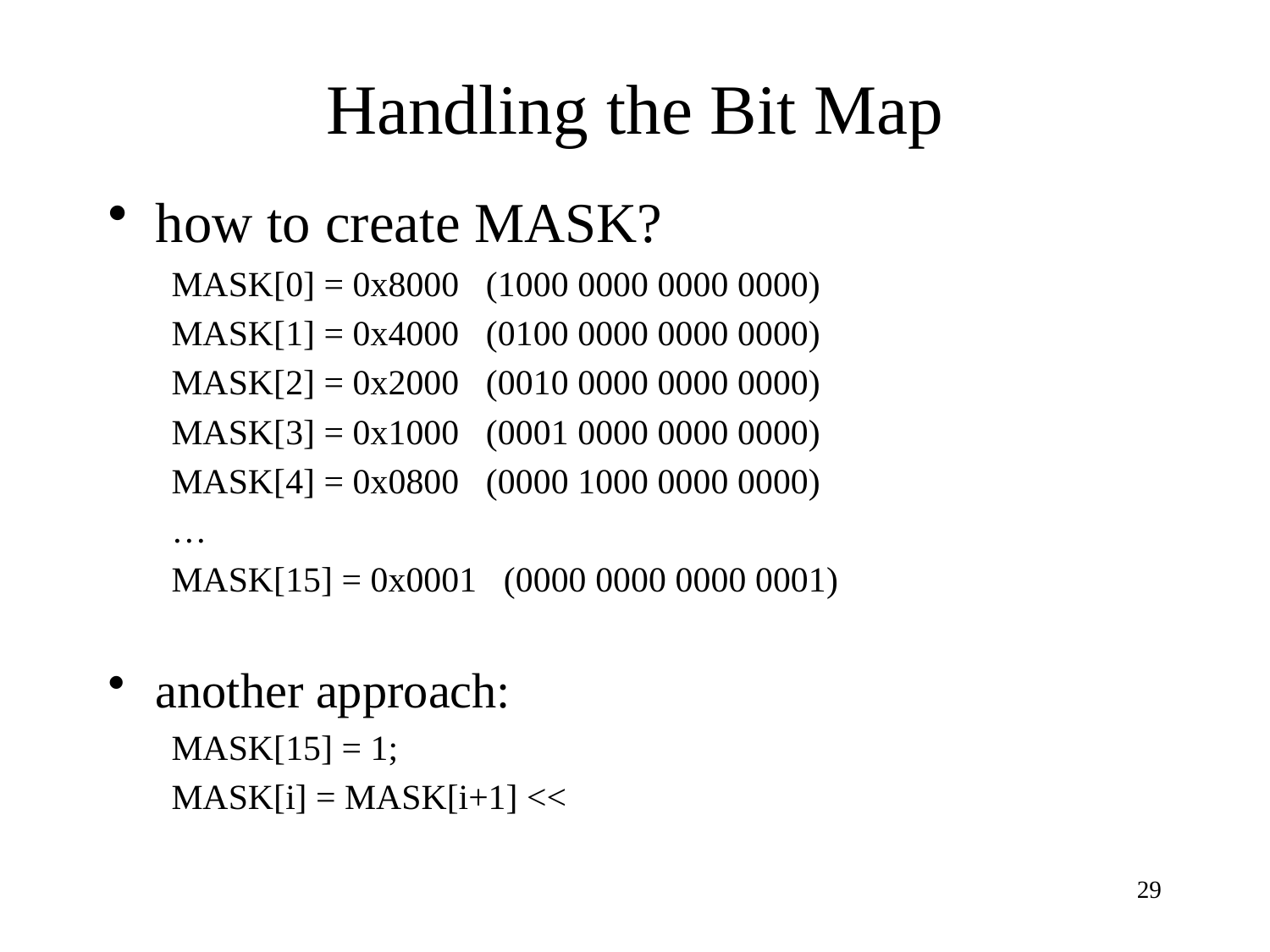

# Handling the Bit Map
how to create MASK?
MASK[0] = 0x8000   (1000 0000 0000 0000)
MASK[1] = 0x4000   (0100 0000 0000 0000)
MASK[2] = 0x2000   (0010 0000 0000 0000)
MASK[3] = 0x1000   (0001 0000 0000 0000)
MASK[4] = 0x0800   (0000 1000 0000 0000)
…
MASK[15] = 0x0001   (0000 0000 0000 0001)

another approach:
MASK[15] = 1;
MASK[i] = MASK[i+1] <<
29